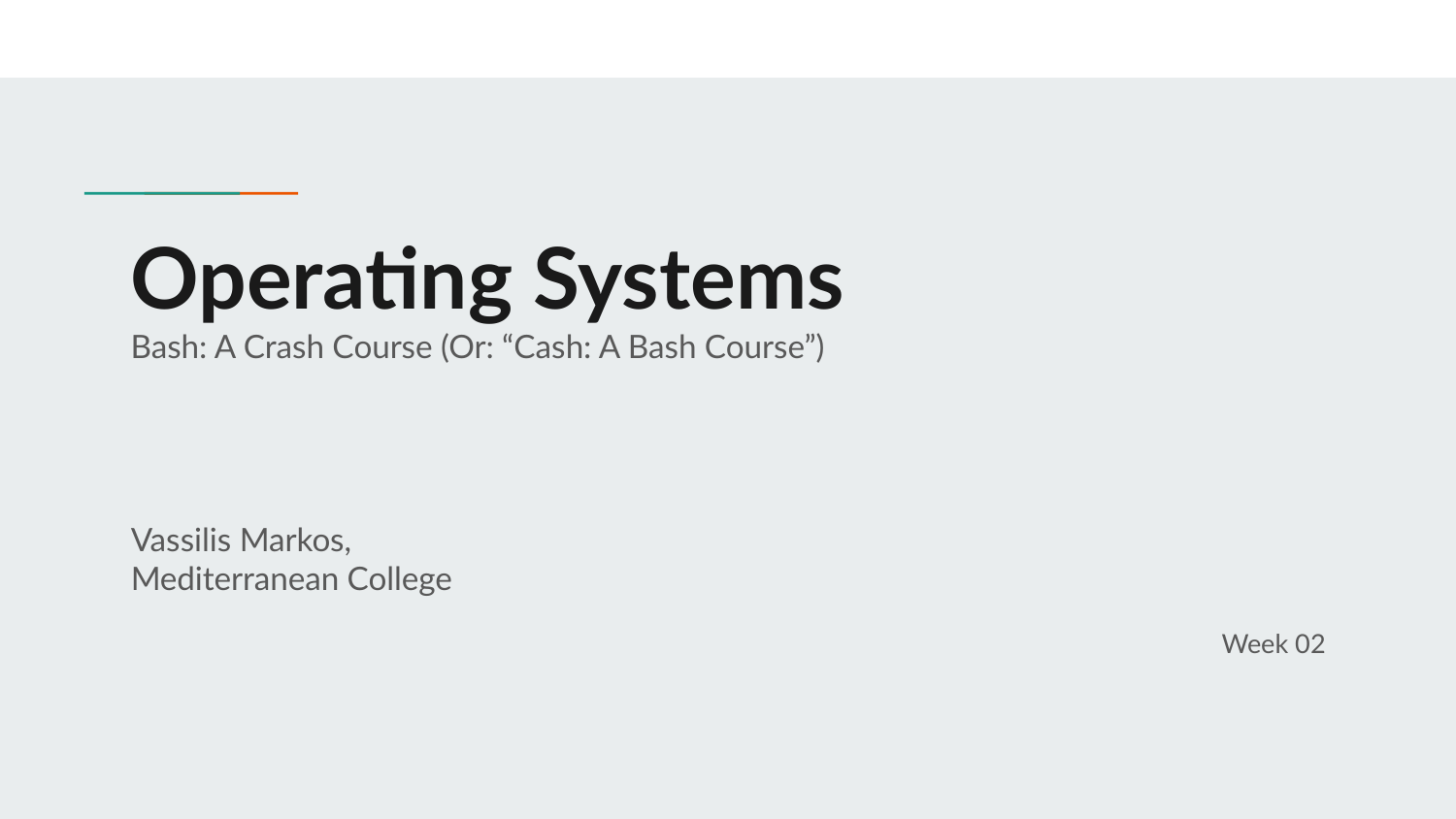

# Operating Systems Bash: A Crash Course (Or: “Cash: A Bash Course”)
Vassilis Markos,
Mediterranean College
Week 02